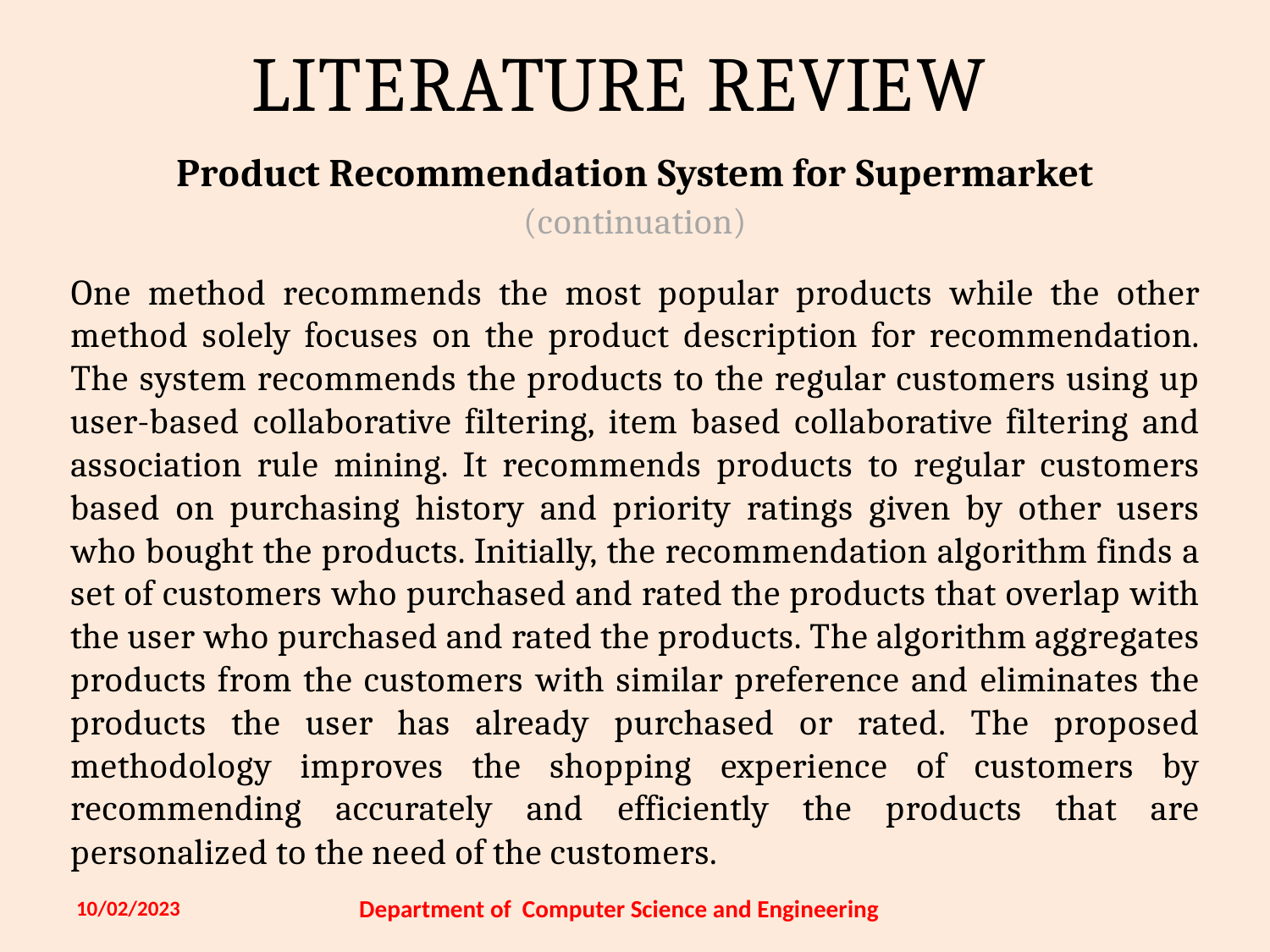

# Literature Review
Product Recommendation System for Supermarket
(continuation)

One method recommends the most popular products while the other method solely focuses on the product description for recommendation. The system recommends the products to the regular customers using up user-based collaborative filtering, item based collaborative filtering and association rule mining. It recommends products to regular customers based on purchasing history and priority ratings given by other users who bought the products. Initially, the recommendation algorithm finds a set of customers who purchased and rated the products that overlap with the user who purchased and rated the products. The algorithm aggregates products from the customers with similar preference and eliminates the products the user has already purchased or rated. The proposed methodology improves the shopping experience of customers by recommending accurately and efficiently the products that are personalized to the need of the customers.
Department of  Computer Science and Engineering
10/02/2023
6